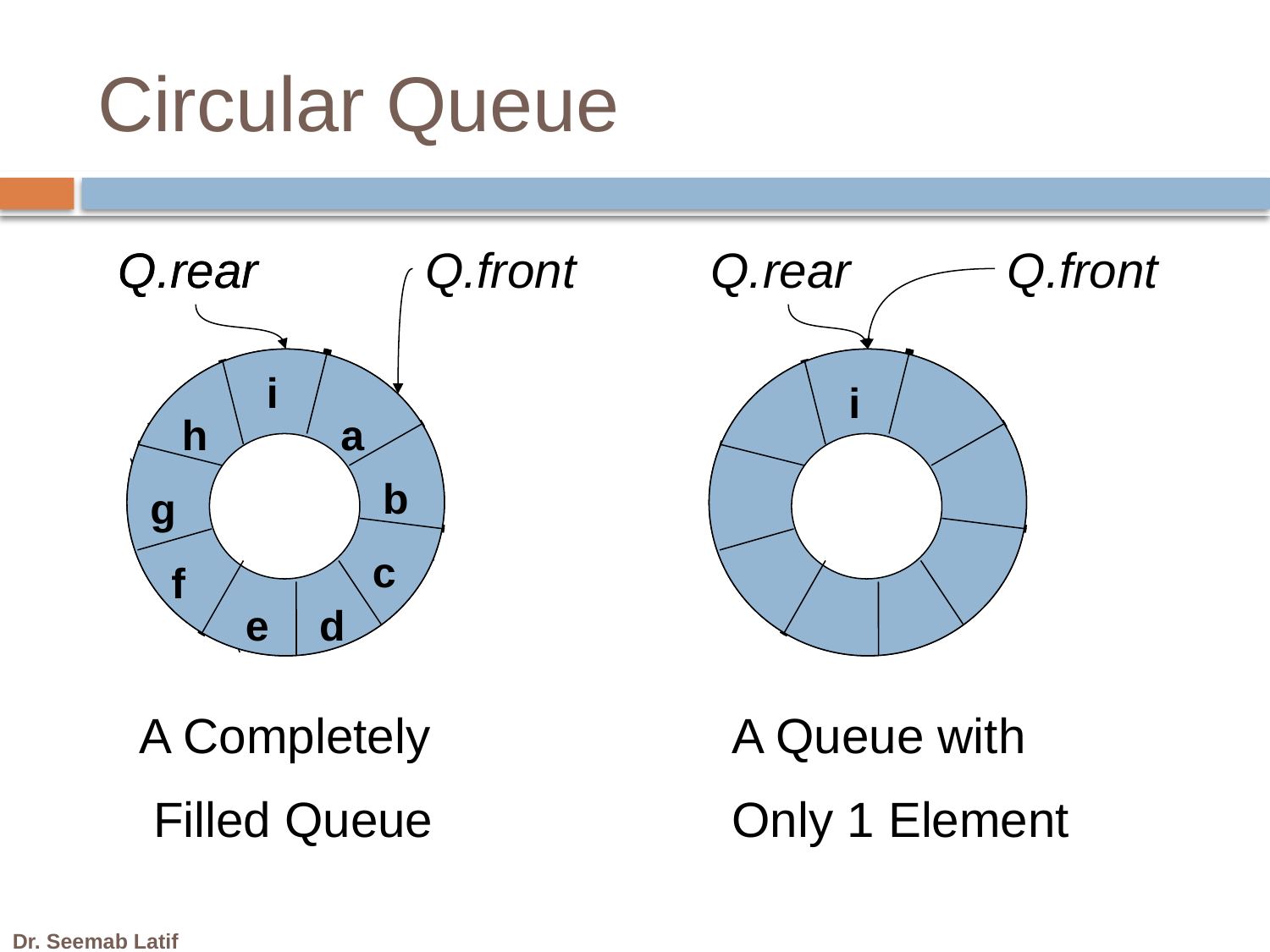

# Circular Queue
Q.rear
Q.rear
Q.front
Q.rear
Q.front

i

i

h
a

b
g

c
f

e
d
A Completely
 Filled Queue
A Queue with
Only 1 Element
18